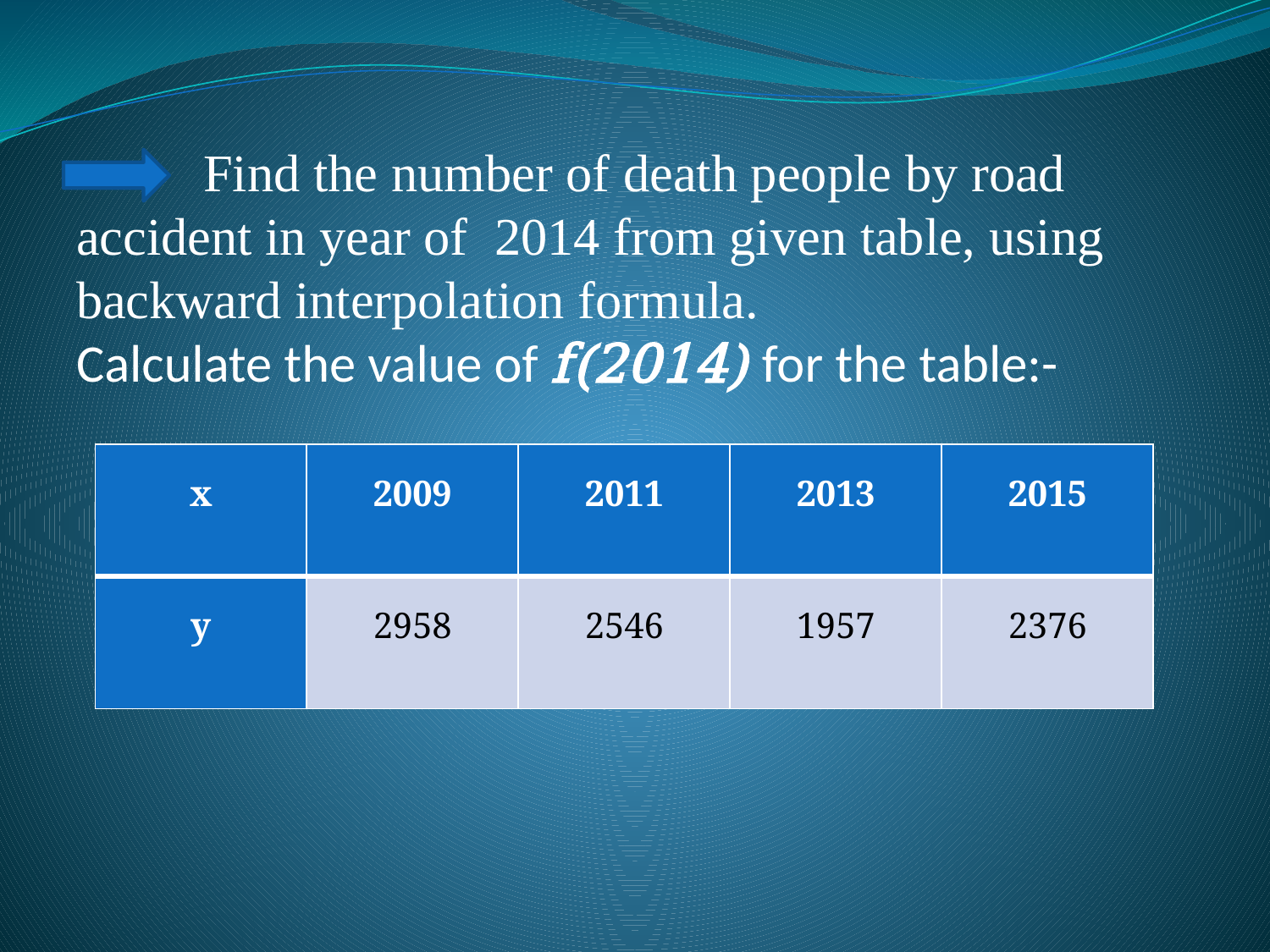

Find the number of death people by road accident in year of  2014 from given table, using backward interpolation formula.
Calculate the value of f(2014) for the table:-

| x | 2009 | 2011 | 2013 | 2015 |
| --- | --- | --- | --- | --- |
| y | 2958 | 2546 | 1957 | 2376 |